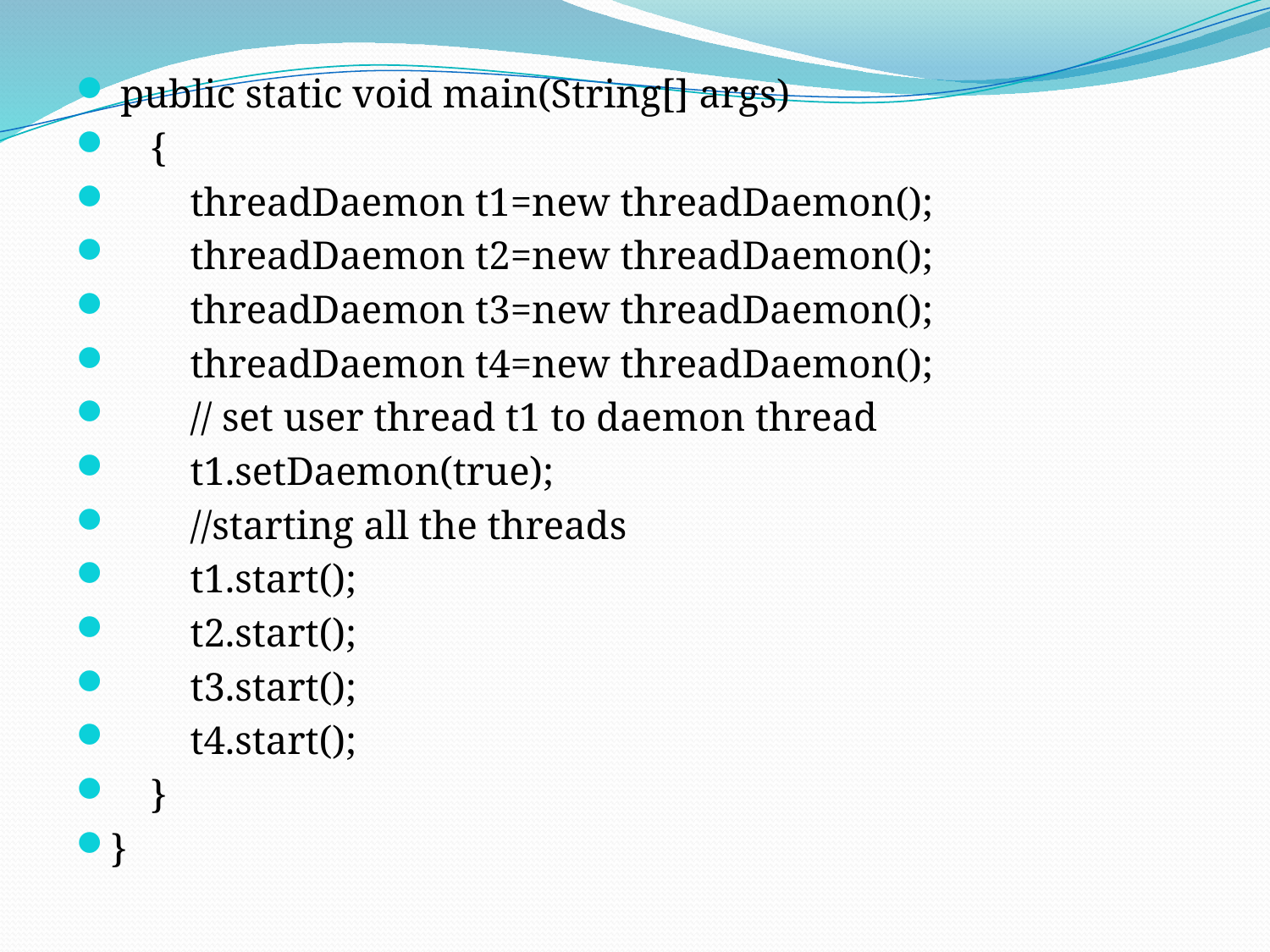

public static void main(String[] args)
    {
        threadDaemon t1=new threadDaemon();
        threadDaemon t2=new threadDaemon();
        threadDaemon t3=new threadDaemon();
        threadDaemon t4=new threadDaemon();
        // set user thread t1 to daemon thread
        t1.setDaemon(true);
        //starting all the threads
        t1.start();
        t2.start();
        t3.start();
        t4.start();
    }
}